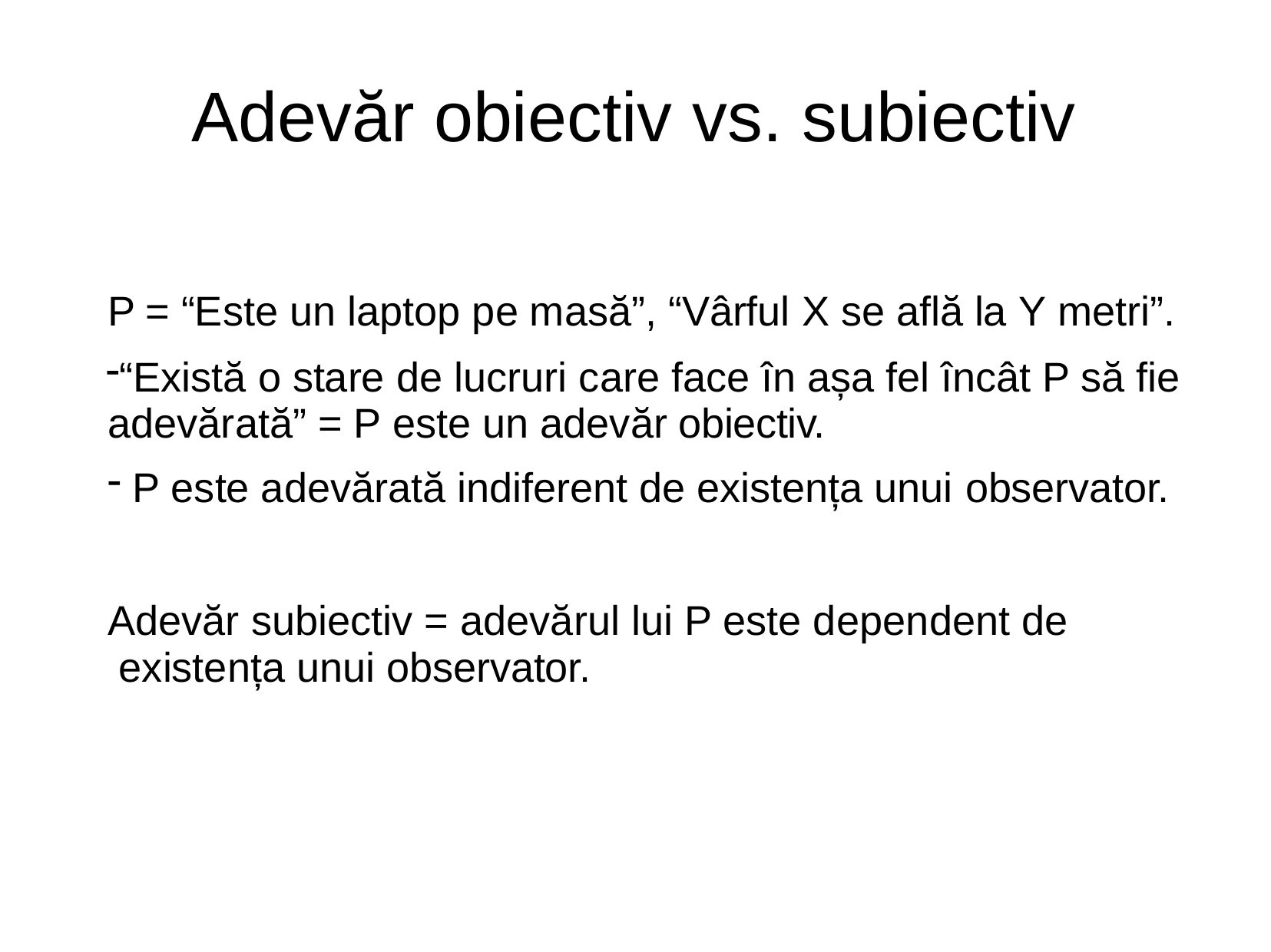

# Adevăr obiectiv vs. subiectiv
P = “Este un laptop pe masă”, “Vârful X se află la Y metri”.
“Există o stare de lucruri care face în așa fel încât P să fie  adevărată” = P este un adevăr obiectiv.
P este adevărată indiferent de existența unui observator.

Adevăr subiectiv = adevărul lui P este dependent de  existența unui observator.